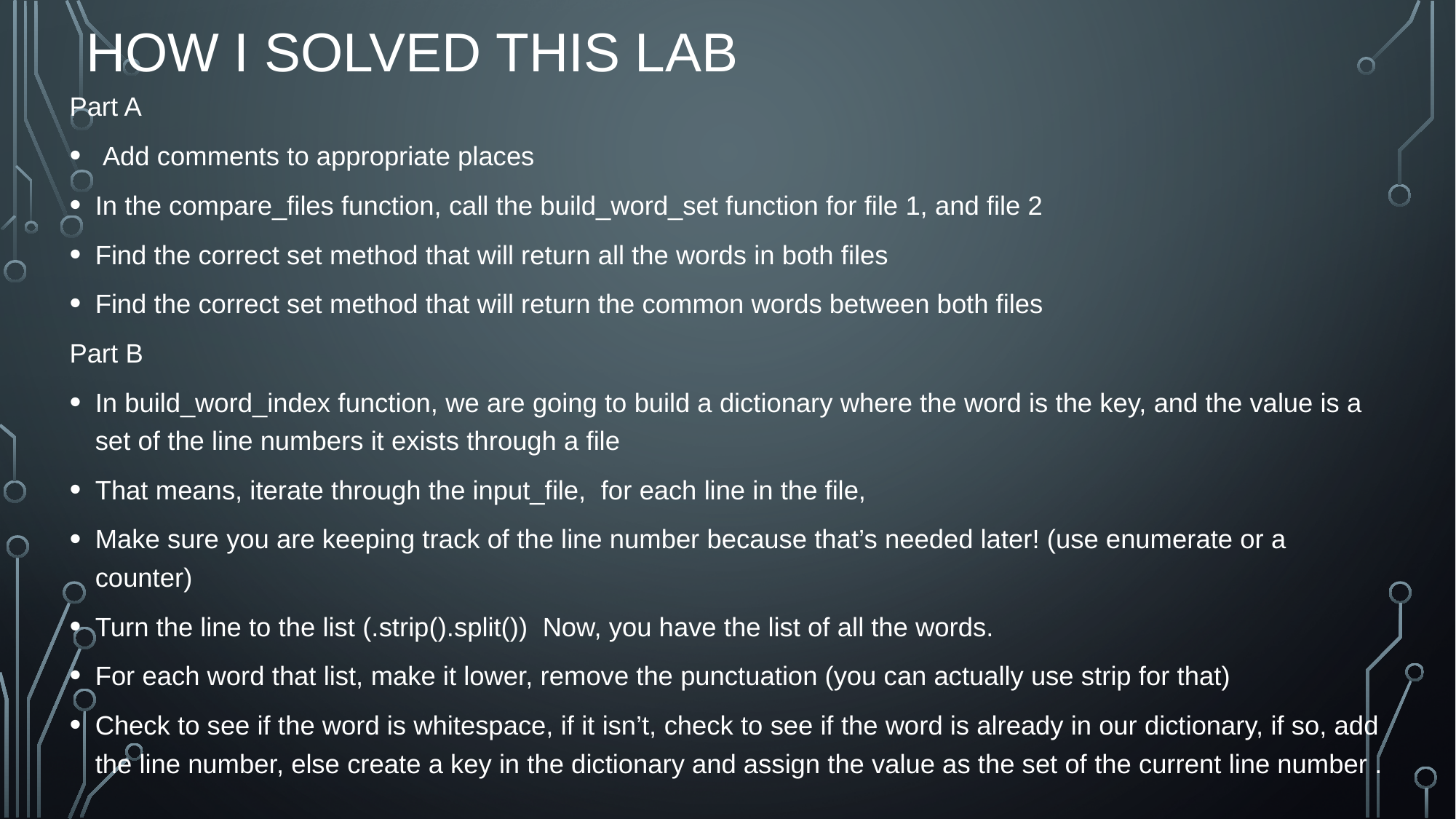

# How I Solved this lab
Part A
 Add comments to appropriate places
In the compare_files function, call the build_word_set function for file 1, and file 2
Find the correct set method that will return all the words in both files
Find the correct set method that will return the common words between both files
Part B
In build_word_index function, we are going to build a dictionary where the word is the key, and the value is a set of the line numbers it exists through a file
That means, iterate through the input_file,  for each line in the file,
Make sure you are keeping track of the line number because that’s needed later! (use enumerate or a counter)
Turn the line to the list (.strip().split())  Now, you have the list of all the words.
For each word that list, make it lower, remove the punctuation (you can actually use strip for that)
Check to see if the word is whitespace, if it isn’t, check to see if the word is already in our dictionary, if so, add the line number, else create a key in the dictionary and assign the value as the set of the current line number .